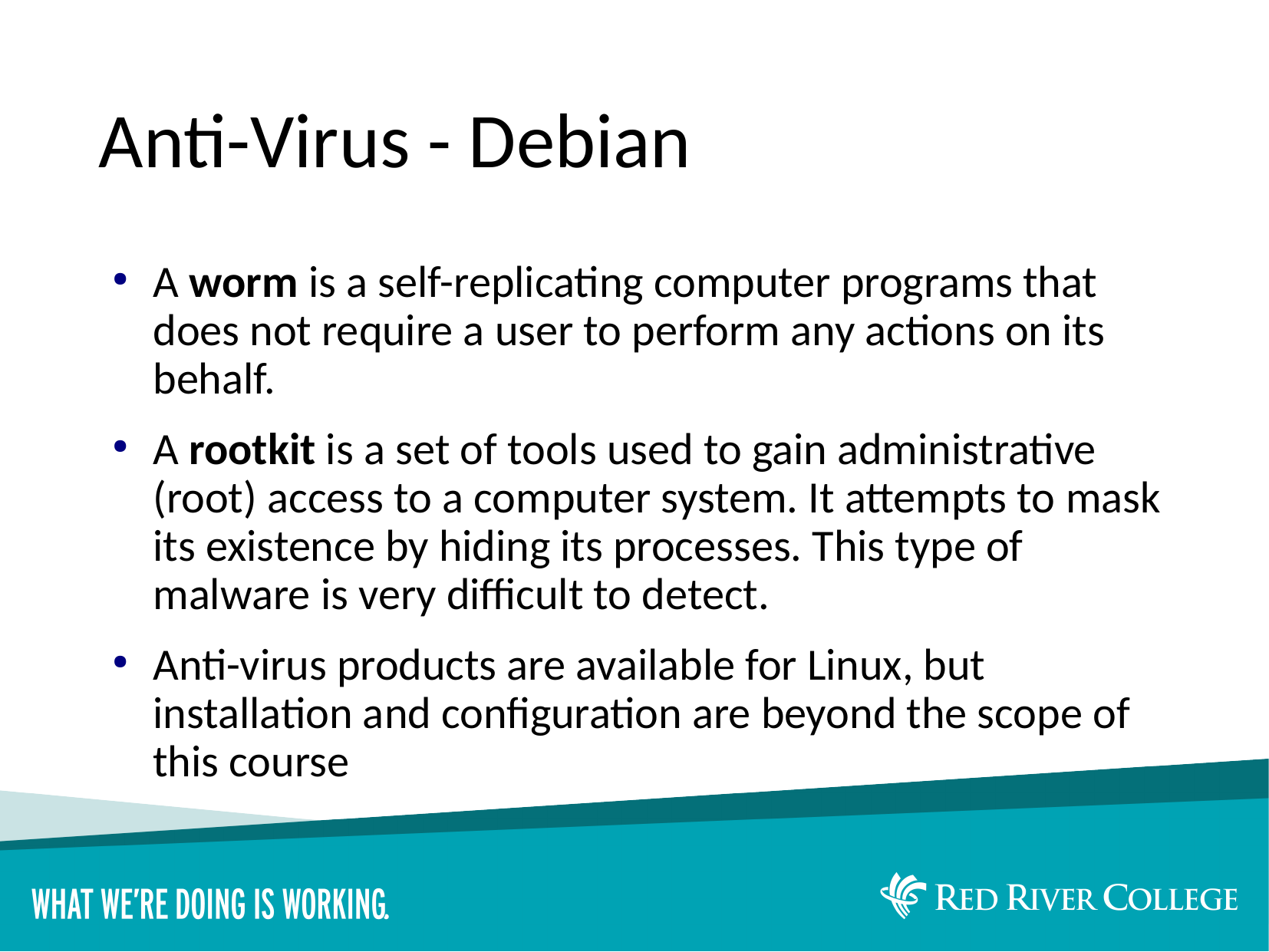

# Anti-Virus - Debian
A worm is a self-replicating computer programs that does not require a user to perform any actions on its behalf.
A rootkit is a set of tools used to gain administrative (root) access to a computer system. It attempts to mask its existence by hiding its processes. This type of malware is very difficult to detect.
Anti-virus products are available for Linux, but installation and configuration are beyond the scope of this course